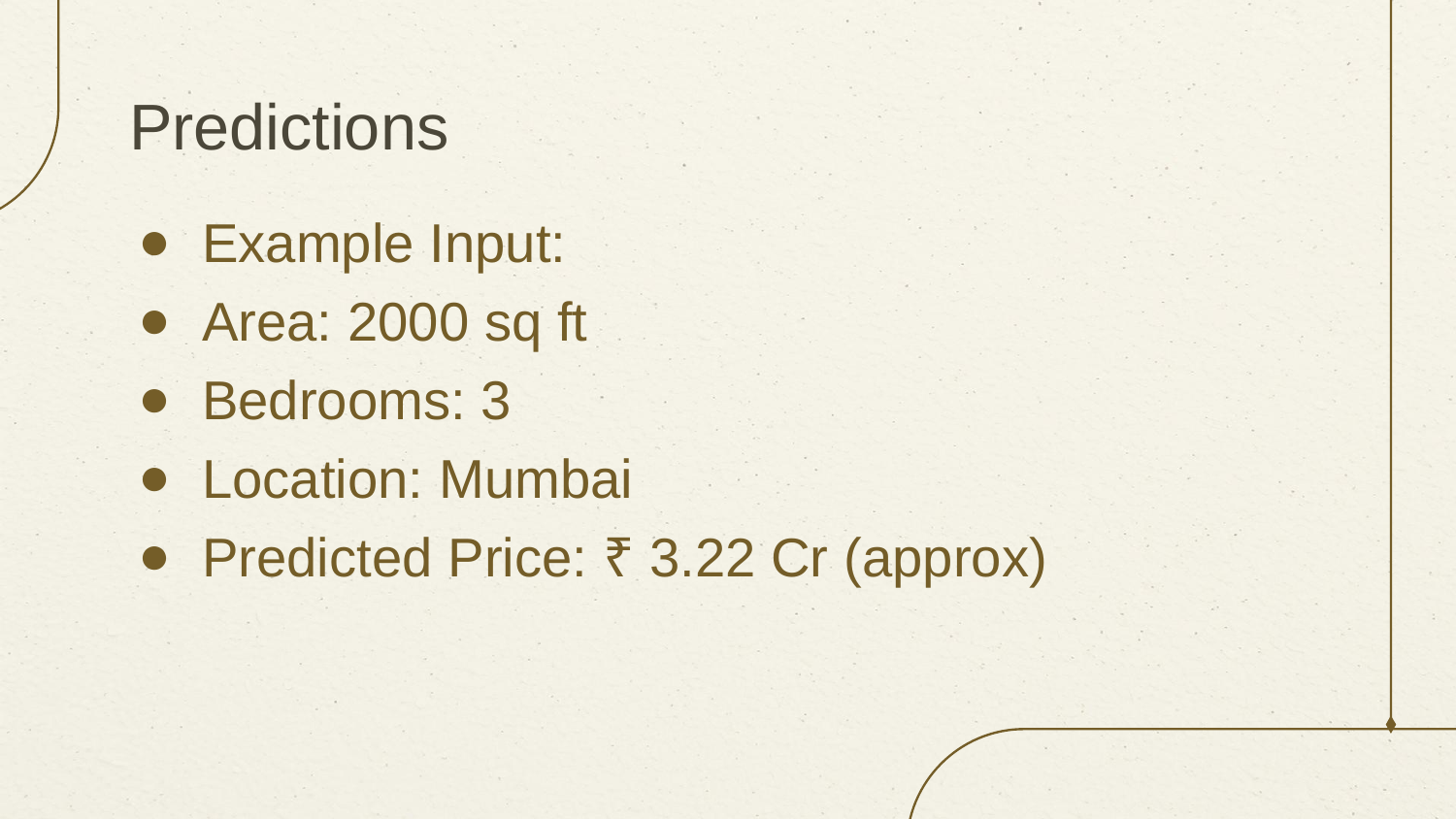

# Predictions

Example Input:
Area: 2000 sq ft
Bedrooms: 3
Location: Mumbai
Predicted Price: ₹ 3.22 Cr (approx)